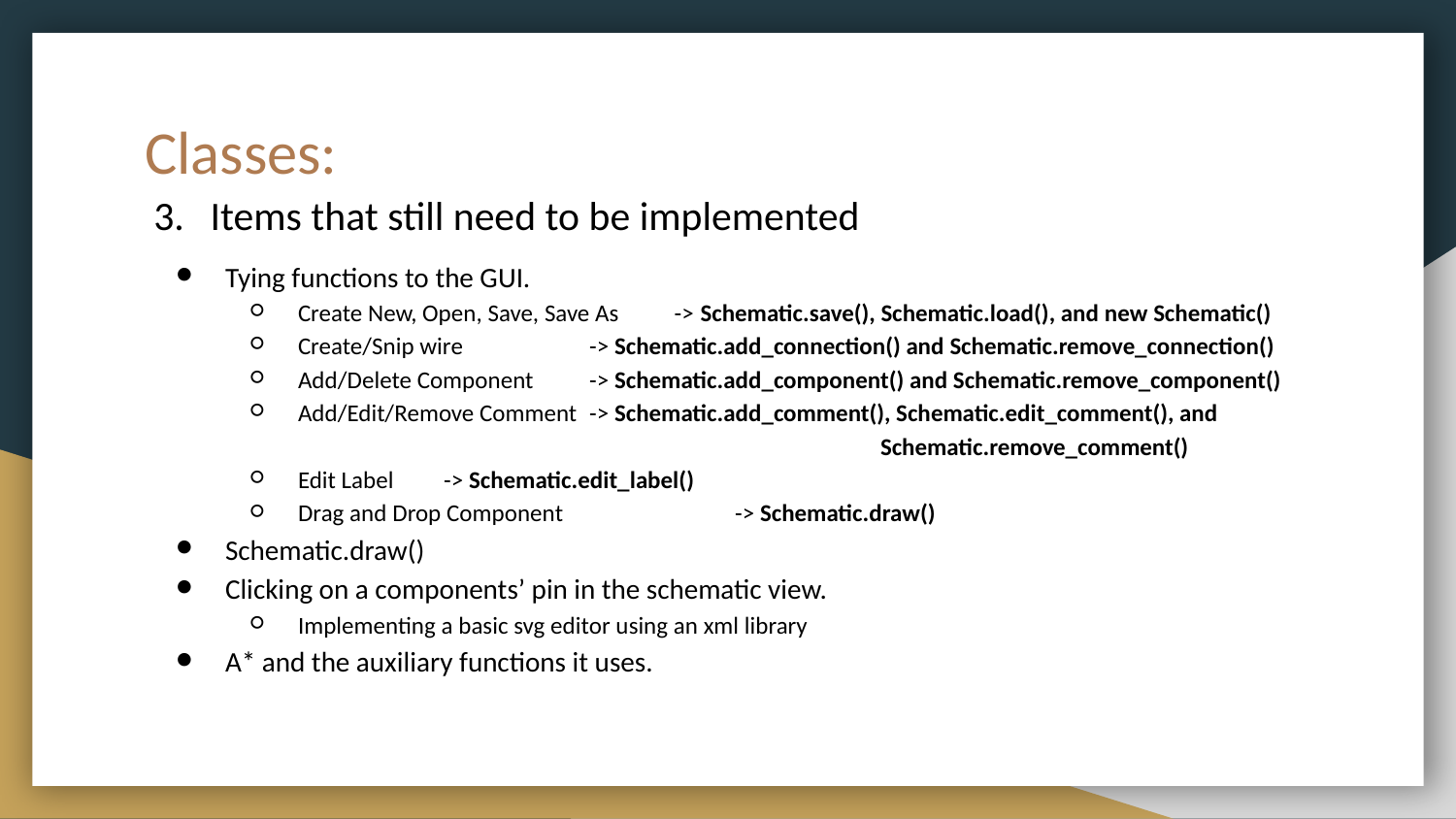

Classes:
# Items that still need to be implemented
Tying functions to the GUI.
Create New, Open, Save, Save As          -> Schematic.save(), Schematic.load(), and new Schematic()
Create/Snip wire	-> Schematic.add_connection() and Schematic.remove_connection()
Add/Delete Component	-> Schematic.add_component() and Schematic.remove_component()
Add/Edit/Remove Comment	-> Schematic.add_comment(), Schematic.edit_comment(), and					Schematic.remove_comment()
Edit Label	-> Schematic.edit_label()
Drag and Drop Component		-> Schematic.draw()
Schematic.draw()
Clicking on a components’ pin in the schematic view.
Implementing a basic svg editor using an xml library
A* and the auxiliary functions it uses.